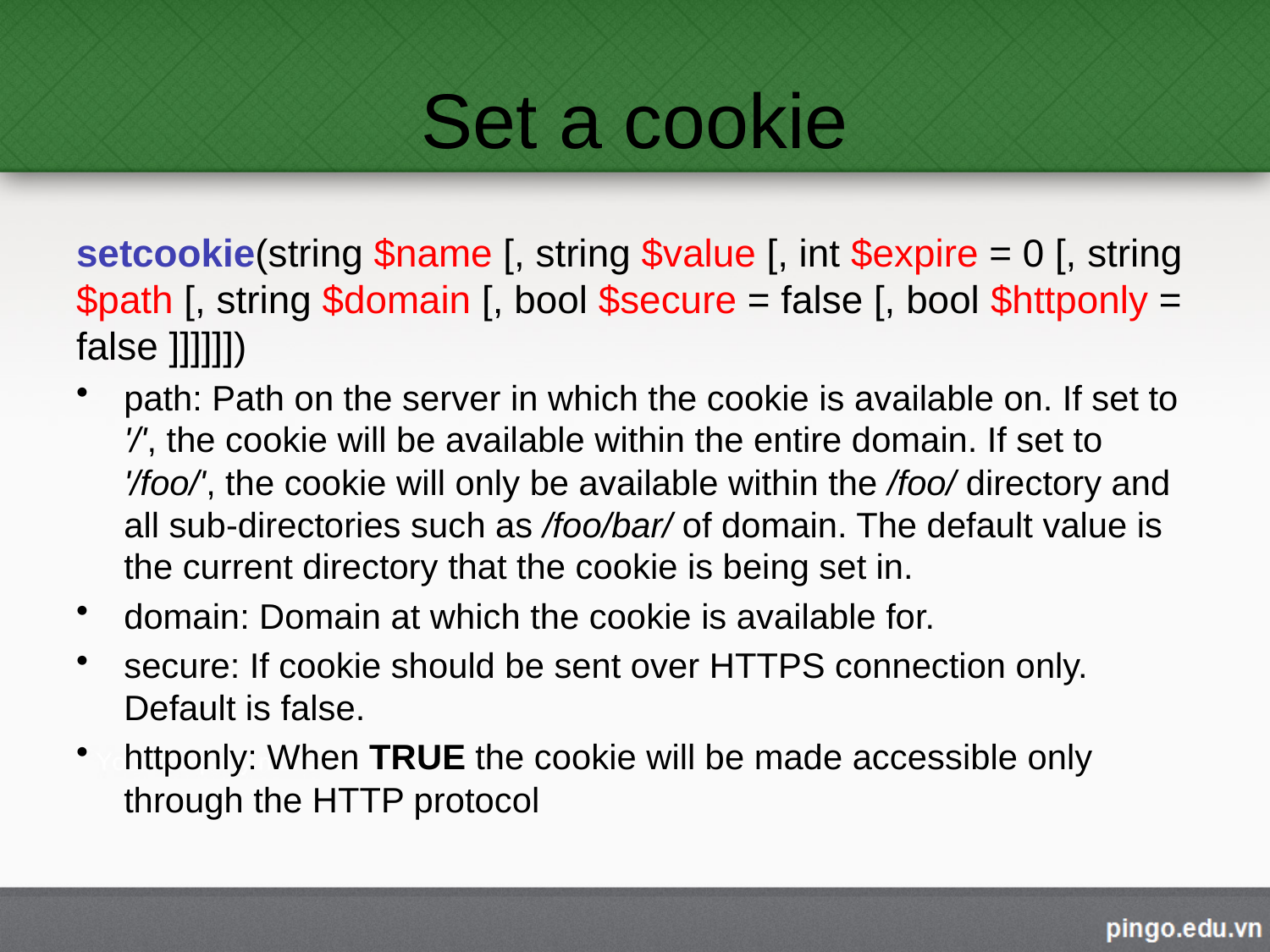

# Set a cookie
setcookie(string $name [, string $value [, int $expire = 0 [, string $path [, string $domain [, bool $secure = false [, bool $httponly = false ]]]]]])
path: Path on the server in which the cookie is available on. If set to '/', the cookie will be available within the entire domain. If set to '/foo/', the cookie will only be available within the /foo/ directory and all sub-directories such as /foo/bar/ of domain. The default value is the current directory that the cookie is being set in.
domain: Domain at which the cookie is available for.
secure: If cookie should be sent over HTTPS connection only. Default is false.
httponly: When TRUE the cookie will be made accessible only through the HTTP protocol